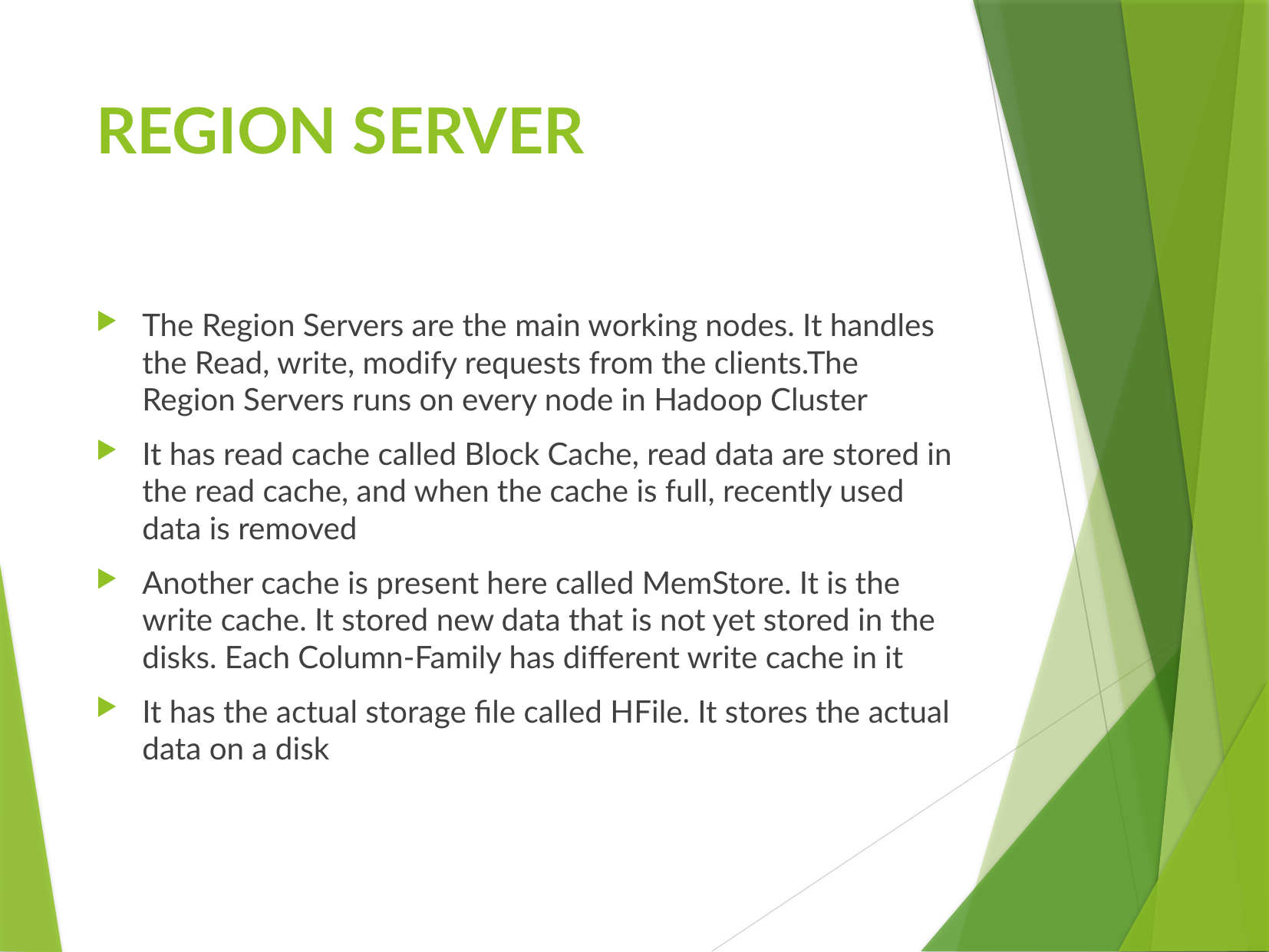

# REGION SERVER
The Region Servers are the main working nodes. It handles the Read, write, modify requests from the clients.The Region Servers runs on every node in Hadoop Cluster
It has read cache called Block Cache, read data are stored in the read cache, and when the cache is full, recently used data is removed
Another cache is present here called MemStore. It is the write cache. It stored new data that is not yet stored in the disks. Each Column-Family has different write cache in it
It has the actual storage file called HFile. It stores the actual data on a disk